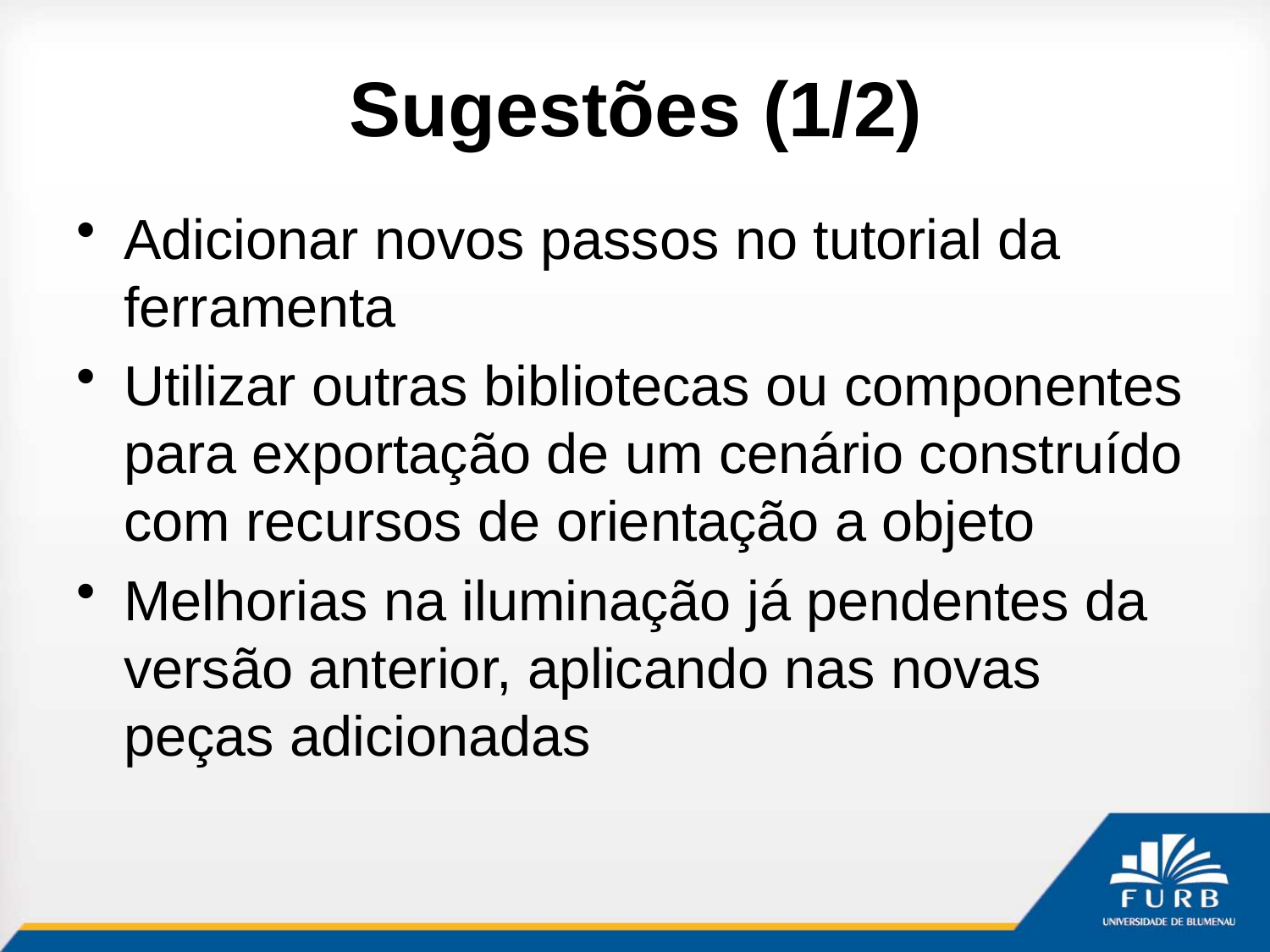

# Sugestões (1/2)
Adicionar novos passos no tutorial da ferramenta
Utilizar outras bibliotecas ou componentes para exportação de um cenário construído com recursos de orientação a objeto
Melhorias na iluminação já pendentes da versão anterior, aplicando nas novas peças adicionadas